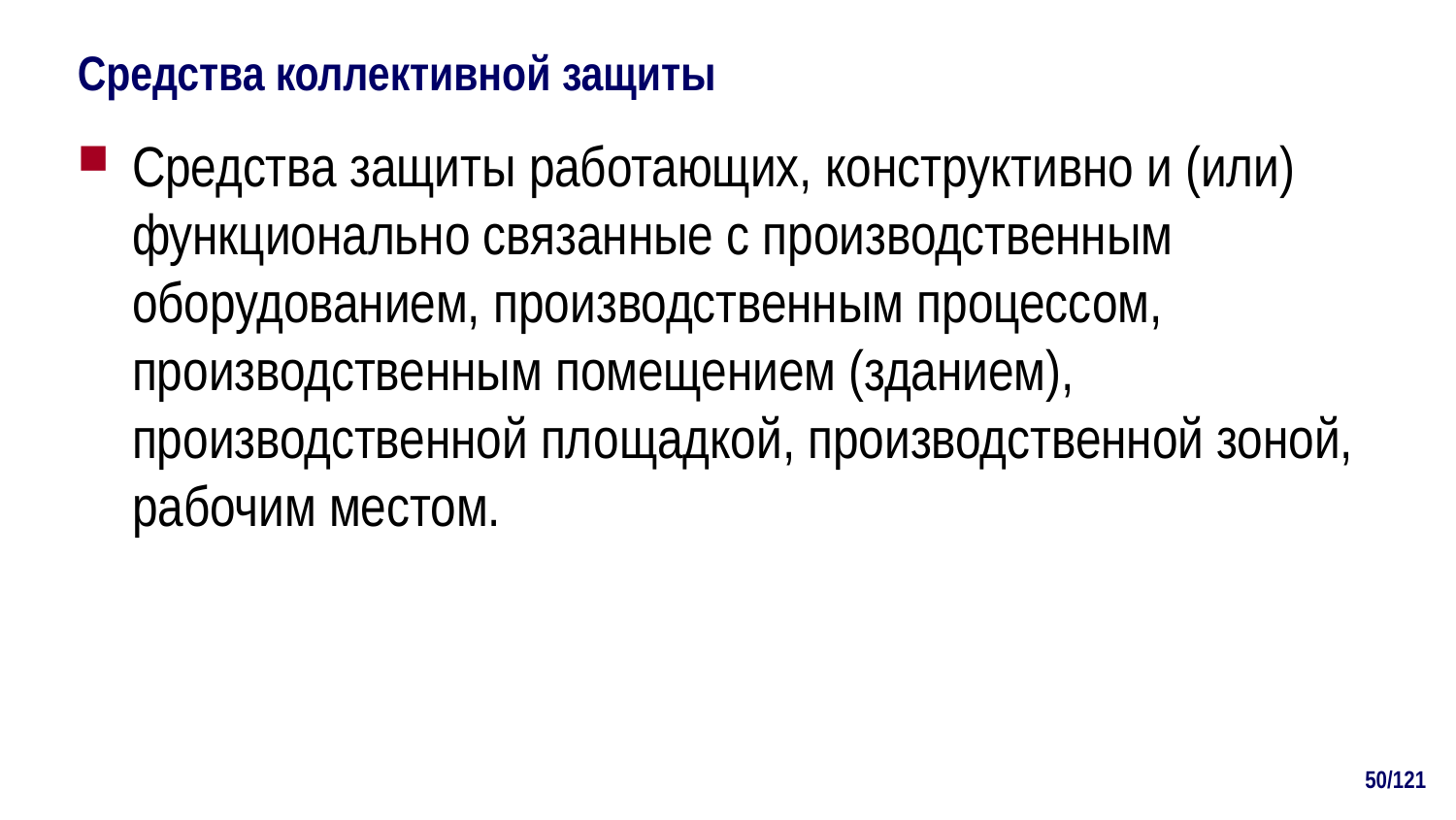

# Средства коллективной защиты
Средства защиты работающих, конструктивно и (или) функционально связанные с производственным оборудованием, производственным процессом, производственным помещением (зданием), производственной площадкой, производственной зоной, рабочим местом.